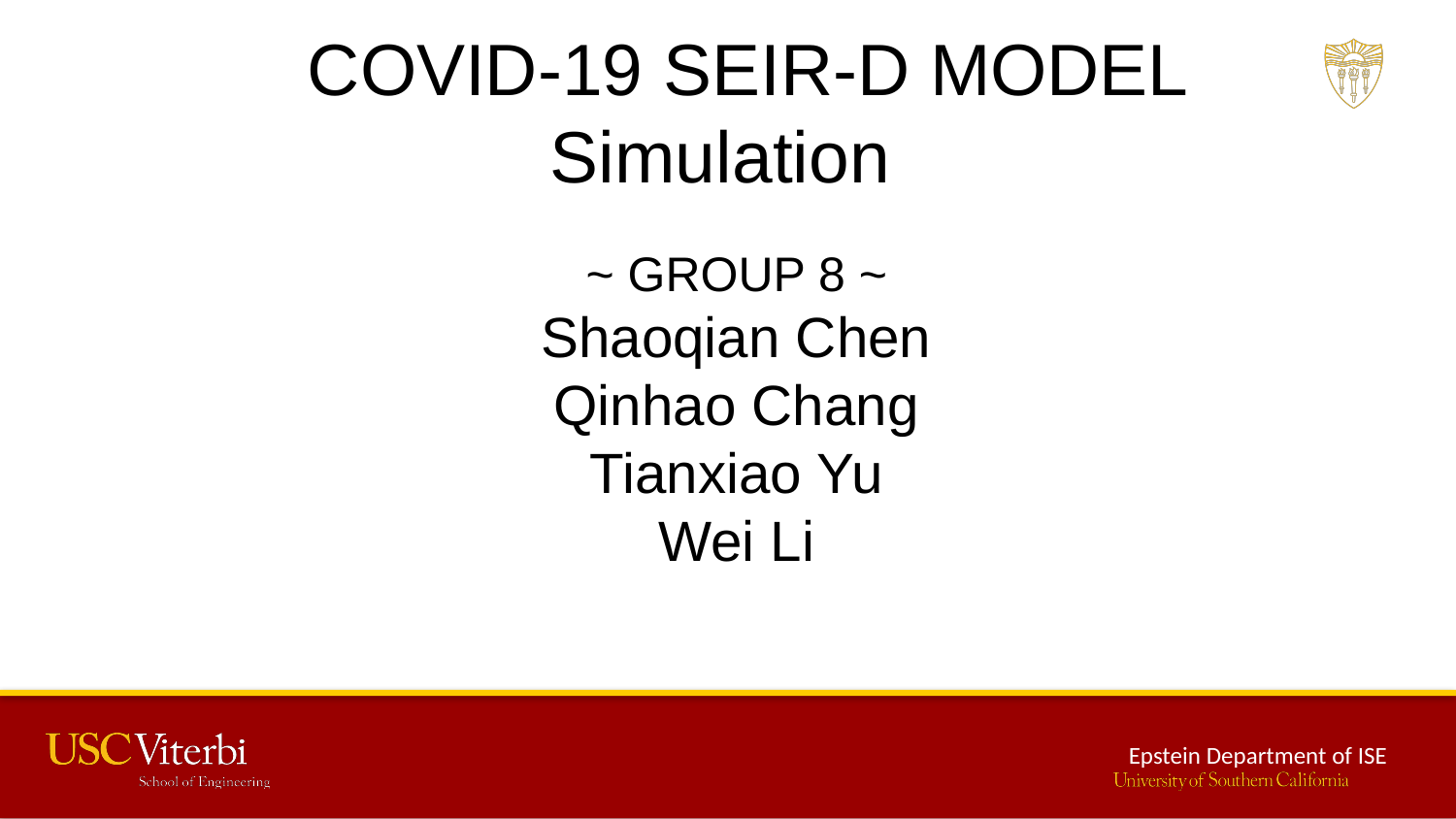

# COVID-19 SEIR-D MODEL
 Simulation
~ GROUP 8 ~
Shaoqian Chen
Qinhao Chang
Tianxiao Yu
Wei Li